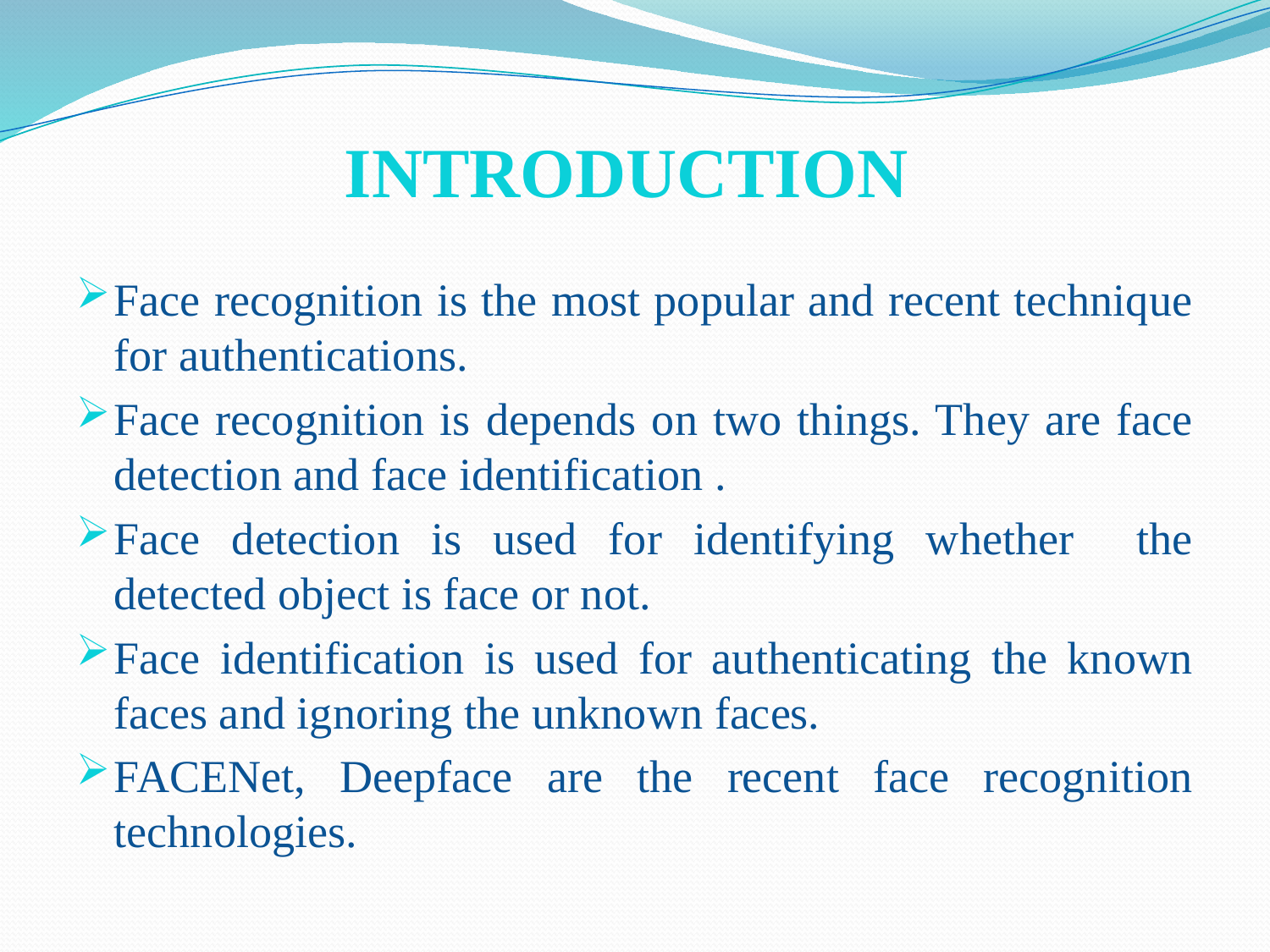

INTRODUCTION
Face recognition is the most popular and recent technique for authentications.
Face recognition is depends on two things. They are face detection and face identification .
Face detection is used for identifying whether  the detected object is face or not.
Face identification is used for authenticating the known faces and ignoring the unknown faces.
FACENet, Deepface are the recent face recognition technologies.